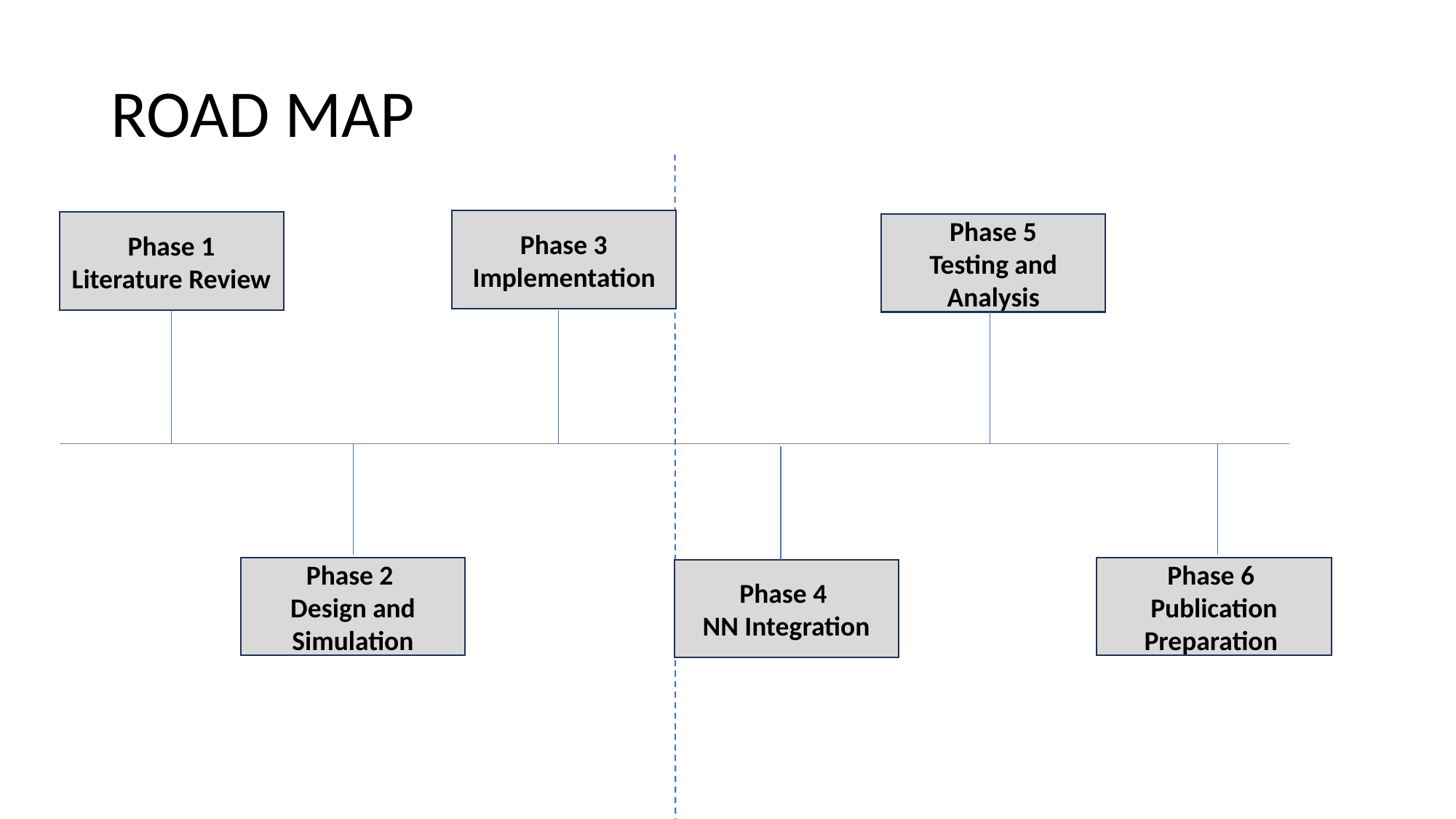

# ROAD MAP
Phase 3 Implementation
Phase 1
Literature Review
Phase 5
Testing and Analysis

Phase 6
Publication Preparation
Phase 2
Design and Simulation
Phase 4
NN Integration